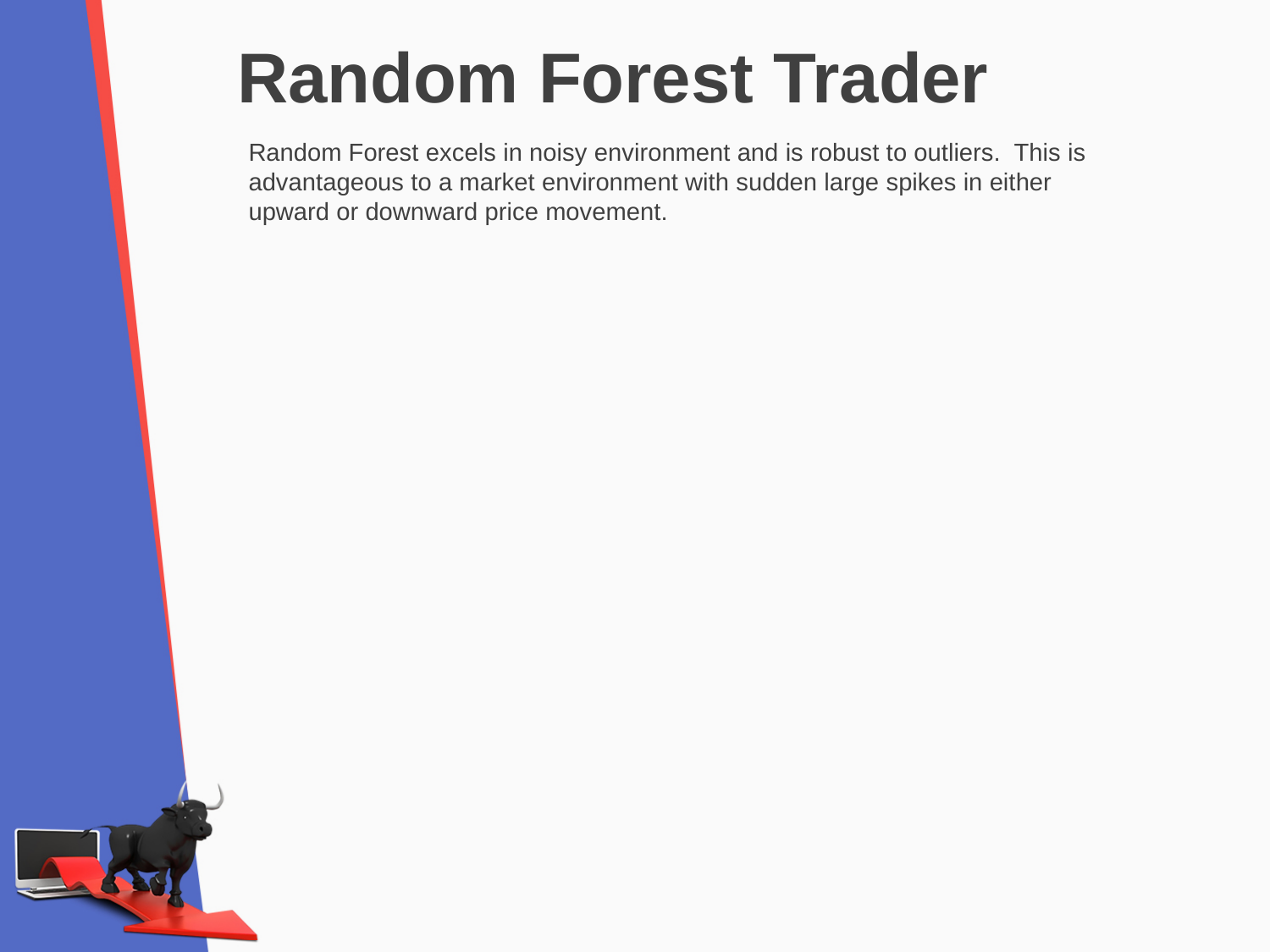

# Random Forest Trader
Random Forest excels in noisy environment and is robust to outliers.  This is advantageous to a market environment with sudden large spikes in either upward or downward price movement.